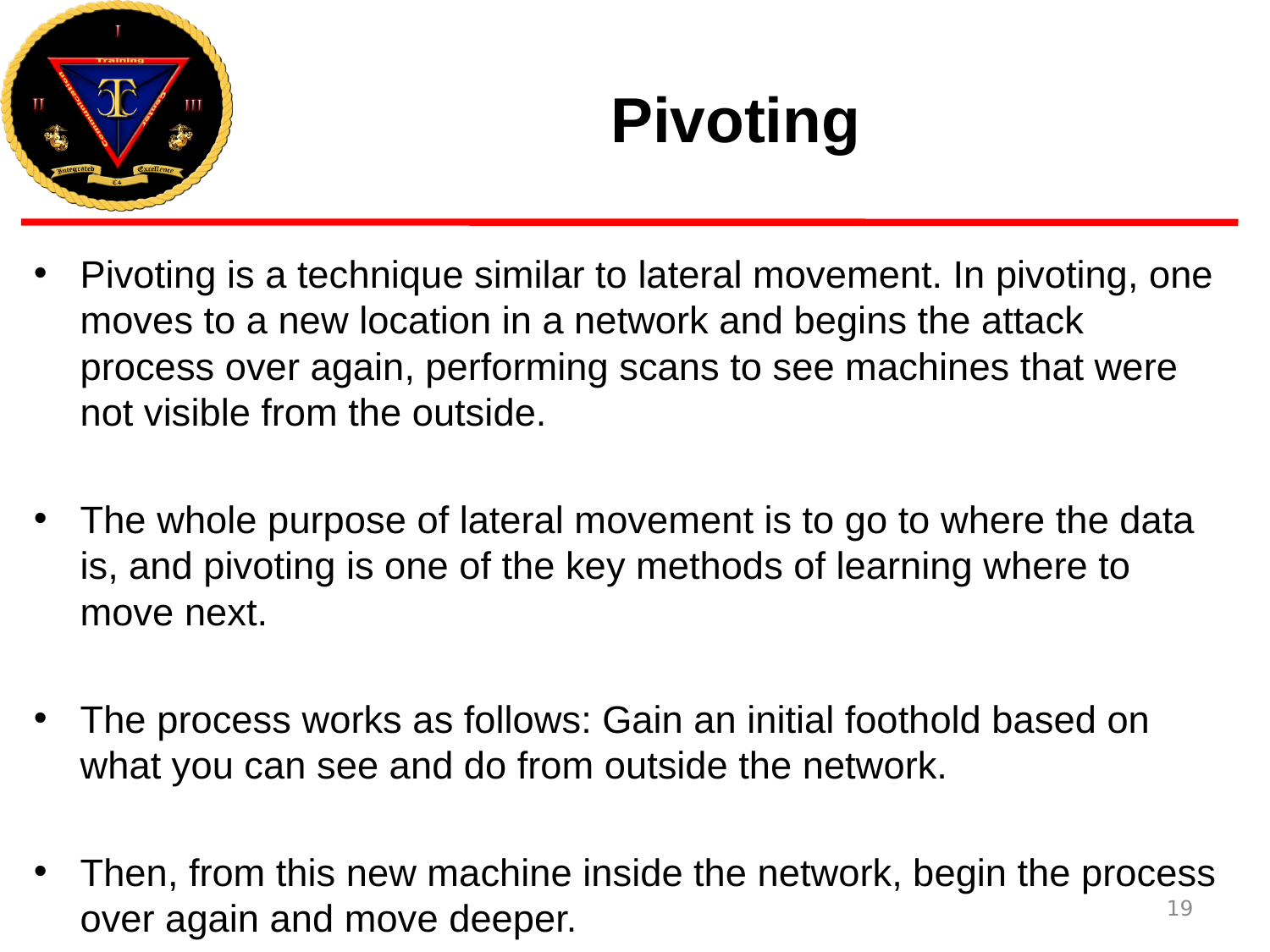

# Pivoting
Pivoting is a technique similar to lateral movement. In pivoting, one moves to a new location in a network and begins the attack process over again, performing scans to see machines that were not visible from the outside.

The whole purpose of lateral movement is to go to where the data is, and pivoting is one of the key methods of learning where to move next.

The process works as follows: Gain an initial foothold based on what you can see and do from outside the network.

Then, from this new machine inside the network, begin the process over again and move deeper.
19